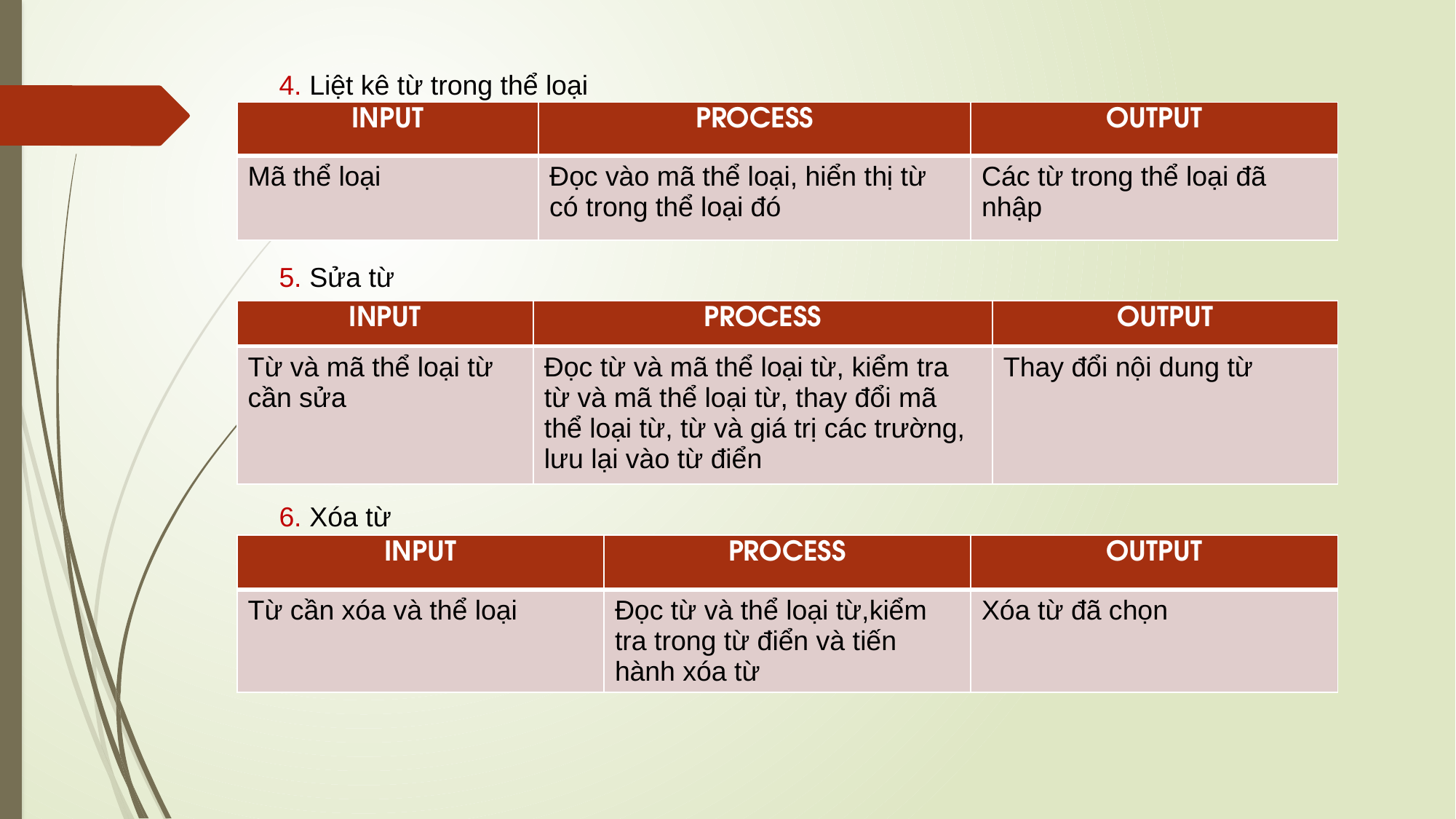

4. Liệt kê từ trong thể loại

5. Sửa từ

6. Xóa từ

| INPUT | PROCESS | OUTPUT |
| --- | --- | --- |
| Mã thể loại | Đọc vào mã thể loại, hiển thị từ có trong thể loại đó | Các từ trong thể loại đã nhập |
| INPUT | PROCESS | OUTPUT |
| --- | --- | --- |
| Từ và mã thể loại từ cần sửa | Đọc từ và mã thể loại từ, kiểm tra từ và mã thể loại từ, thay đổi mã thể loại từ, từ và giá trị các trường, lưu lại vào từ điển | Thay đổi nội dung từ |
| INPUT | PROCESS | OUTPUT |
| --- | --- | --- |
| Từ cần xóa và thể loại | Đọc từ và thể loại từ,kiểm tra trong từ điển và tiến hành xóa từ | Xóa từ đã chọn |